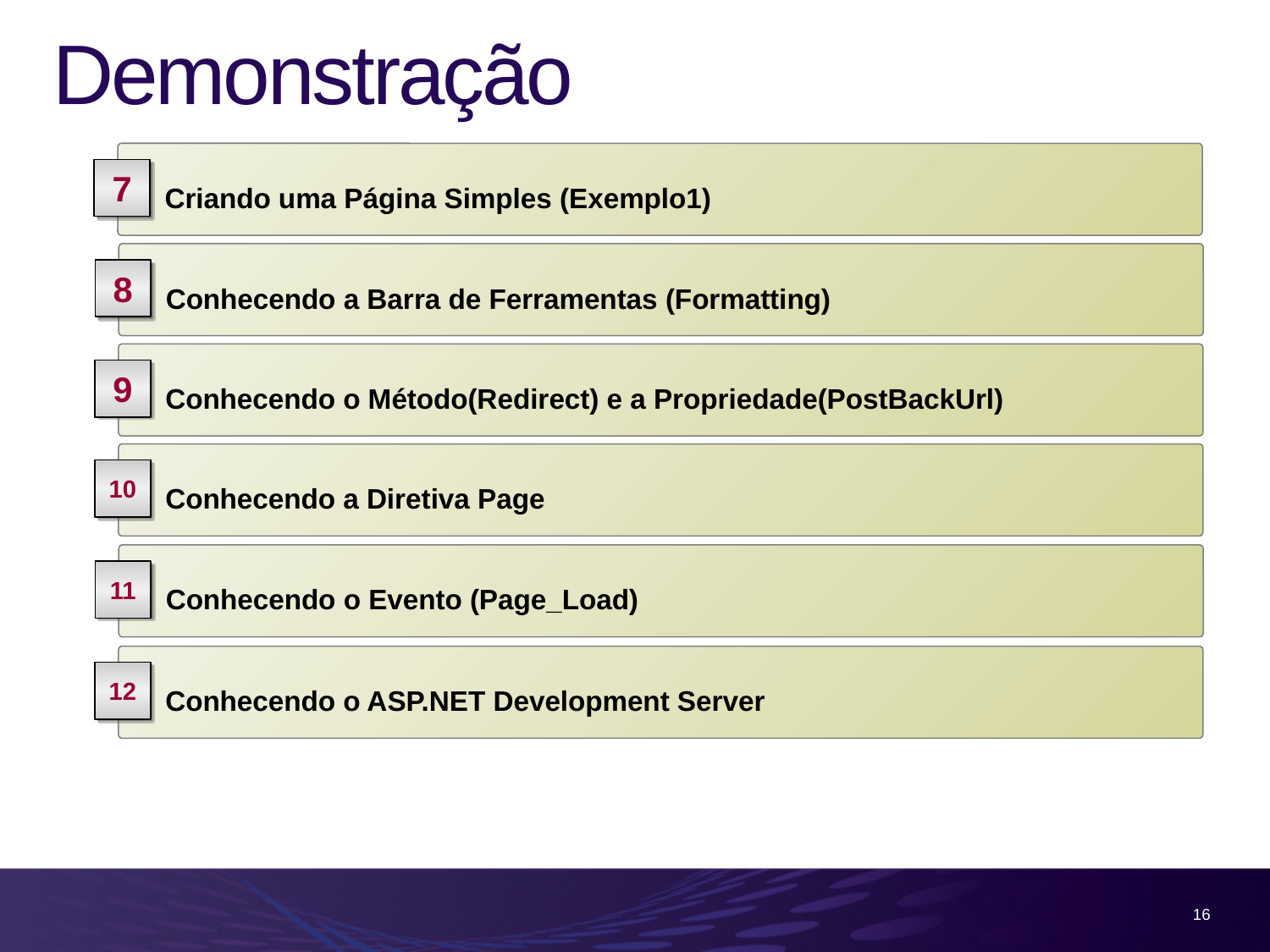

# Demonstração
 Criando uma Página Simples (Exemplo1)
7
 Conhecendo a Barra de Ferramentas (Formatting)
8
 Conhecendo o Método(Redirect) e a Propriedade(PostBackUrl)
9
 Conhecendo a Diretiva Page
10
 Conhecendo o Evento (Page_Load)
11
 Conhecendo o ASP.NET Development Server
12
16